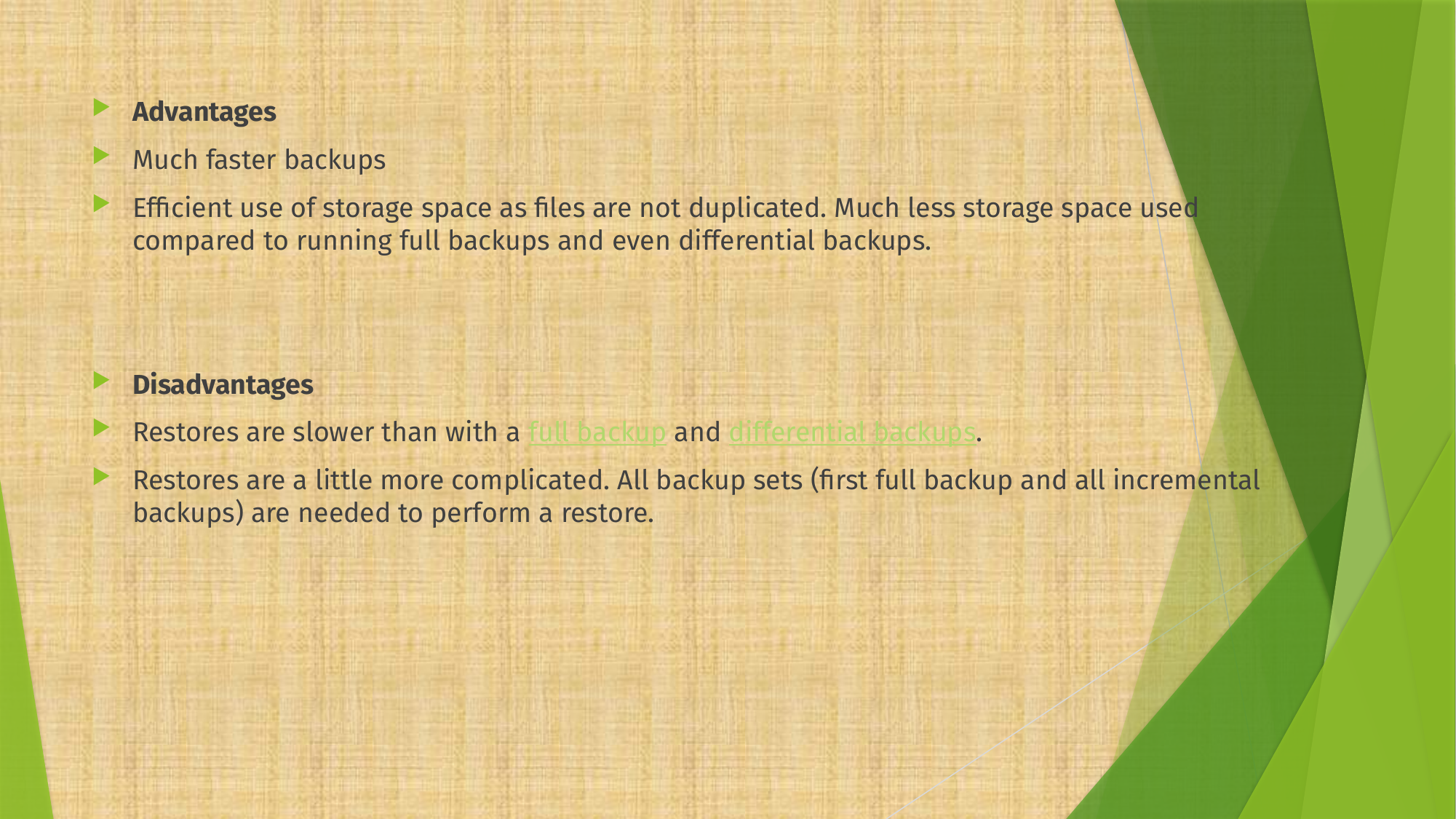

Advantages
Much faster backups
Efficient use of storage space as files are not duplicated. Much less storage space used compared to running full backups and even differential backups.

Disadvantages
Restores are slower than with a full backup and differential backups.
Restores are a little more complicated. All backup sets (first full backup and all incremental backups) are needed to perform a restore.